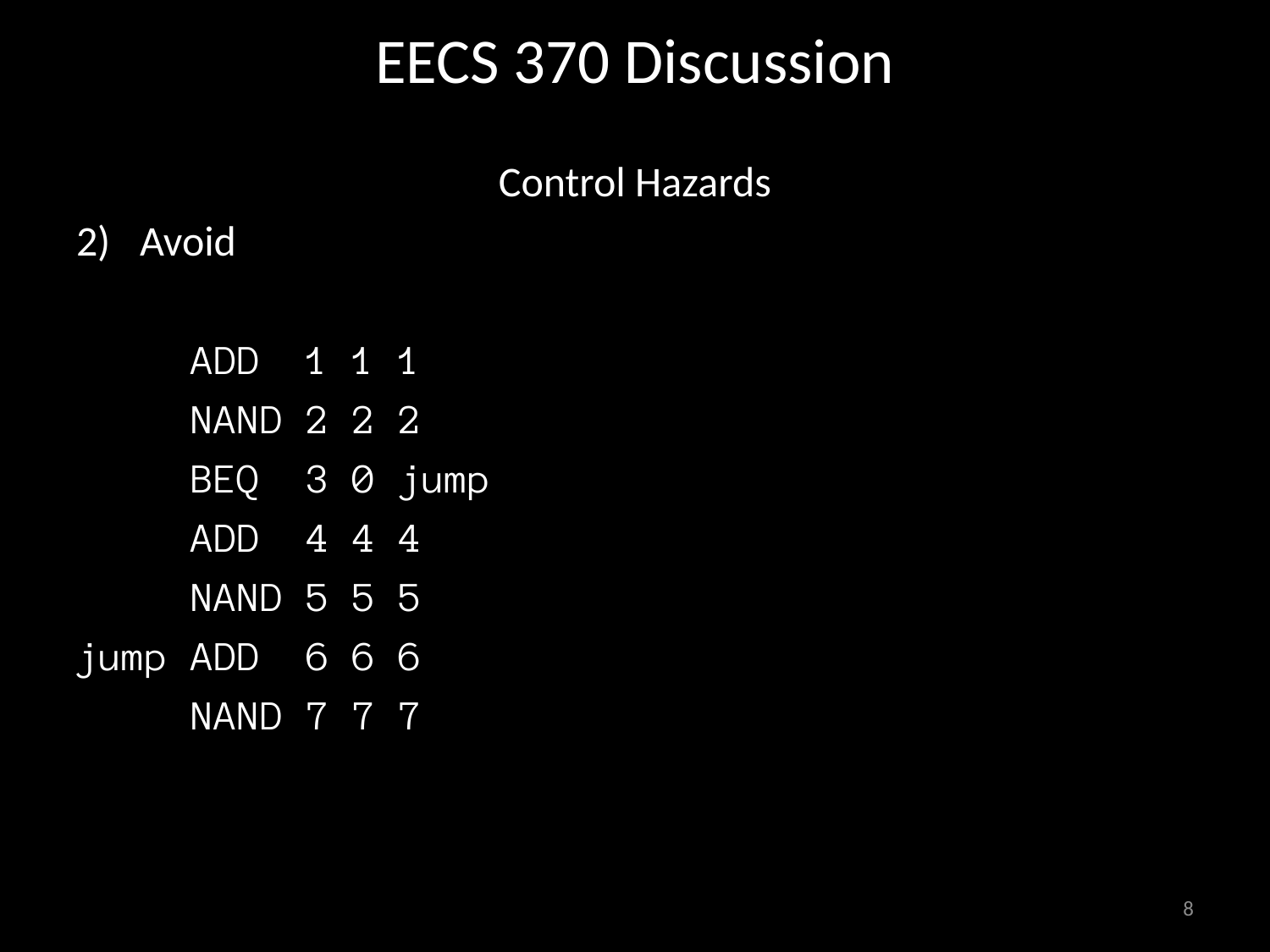

# EECS 370 Discussion
Control Hazards
Avoid

     ADD  1 1 1
     NAND 2 2 2
     BEQ  3 0 jump
     ADD  4 4 4
     NAND 5 5 5
jump ADD  6 6 6
     NAND 7 7 7
8